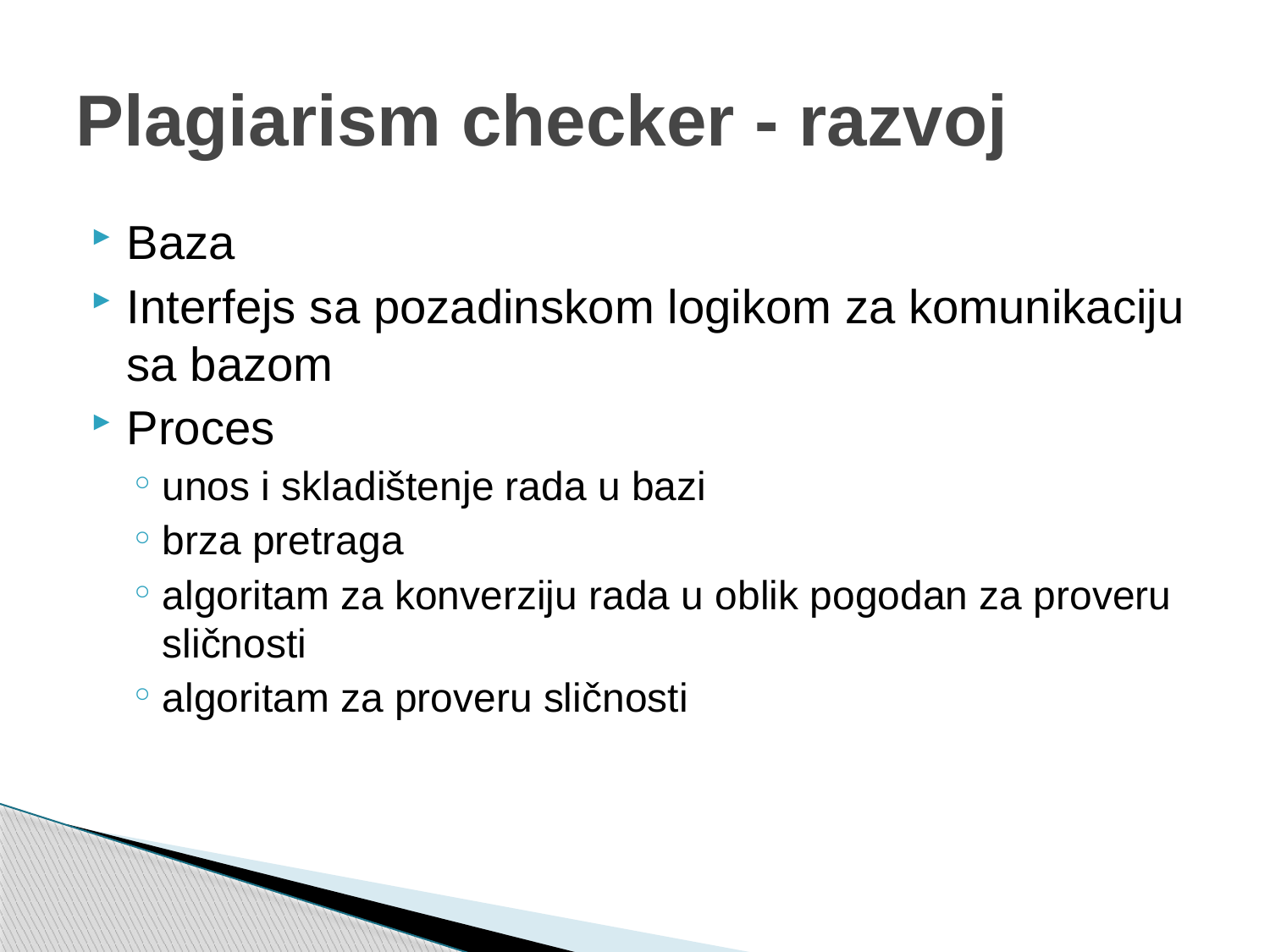

# Plagiarism checker - razvoj
Baza
Interfejs sa pozadinskom logikom za komunikaciju sa bazom
Proces
unos i skladištenje rada u bazi
brza pretraga
algoritam za konverziju rada u oblik pogodan za proveru sličnosti
algoritam za proveru sličnosti